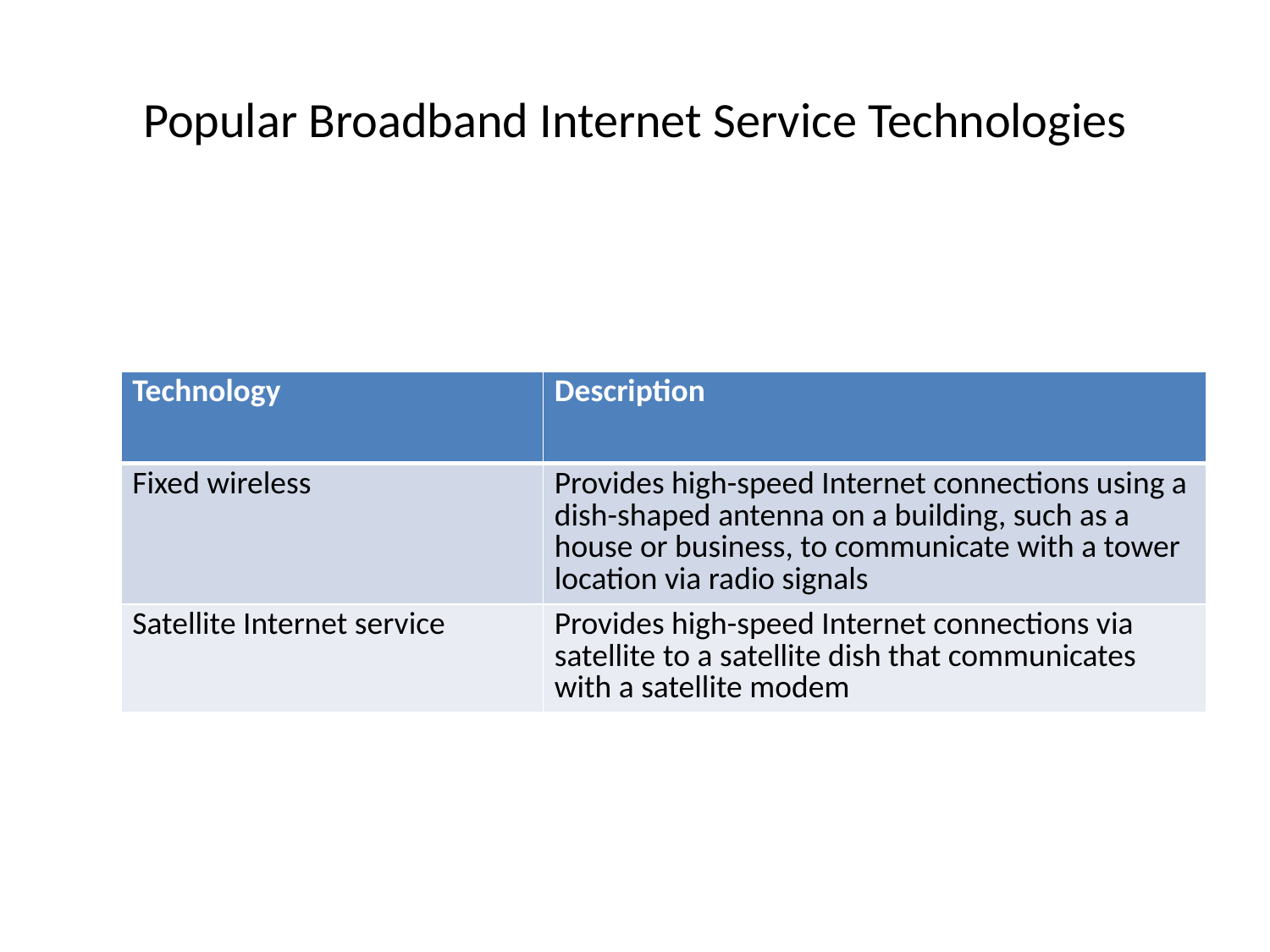

# Popular Broadband Internet Service Technologies
| Technology | Description |
| --- | --- |
| Fixed wireless | Provides high-speed Internet connections using a dish-shaped antenna on a building, such as a house or business, to communicate with a tower location via radio signals |
| Satellite Internet service | Provides high-speed Internet connections via satellite to a satellite dish that communicates with a satellite modem |